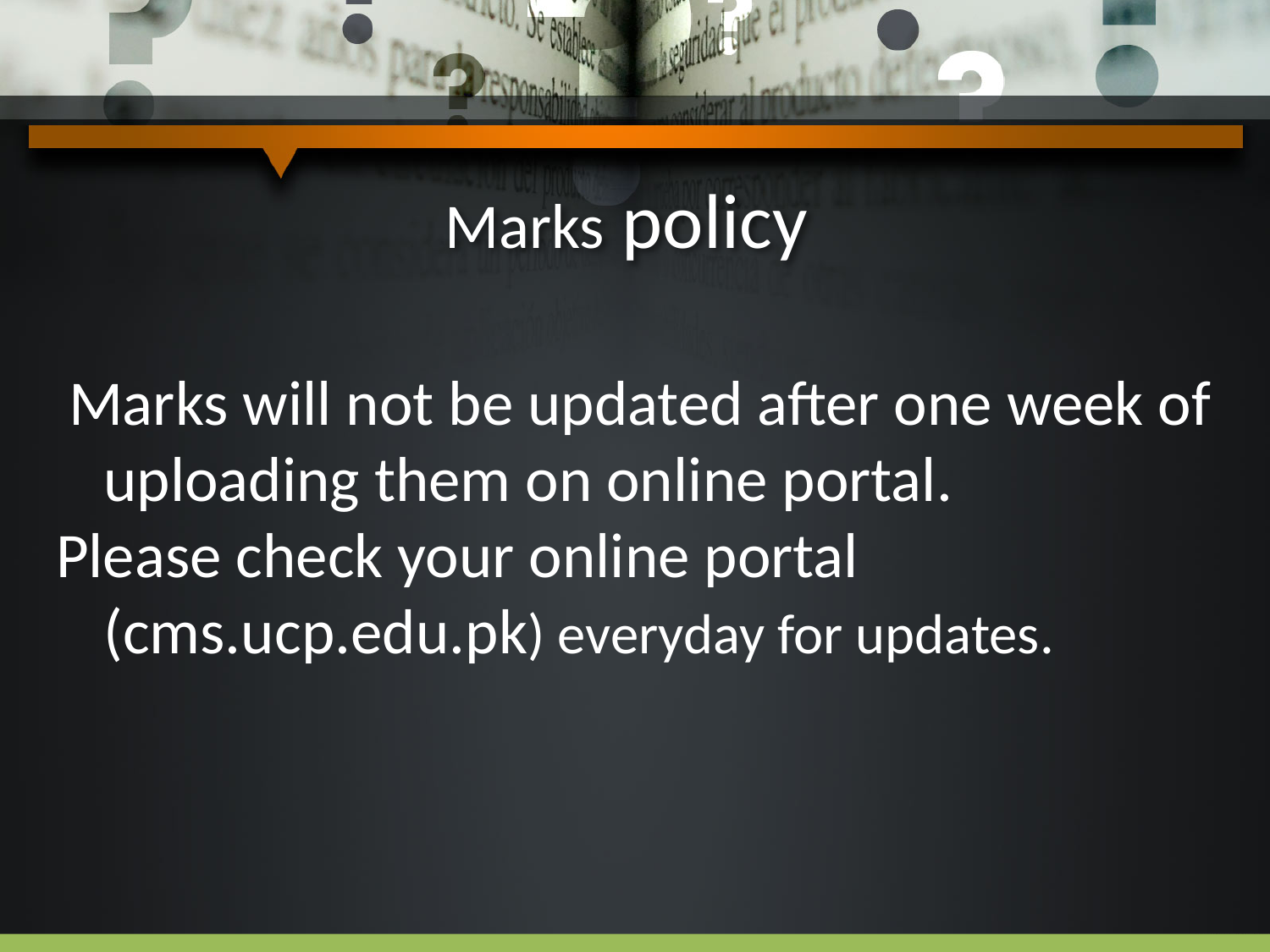

# Marks policy
 Marks will not be updated after one week of uploading them on online portal.
Please check your online portal (cms.ucp.edu.pk) everyday for updates.